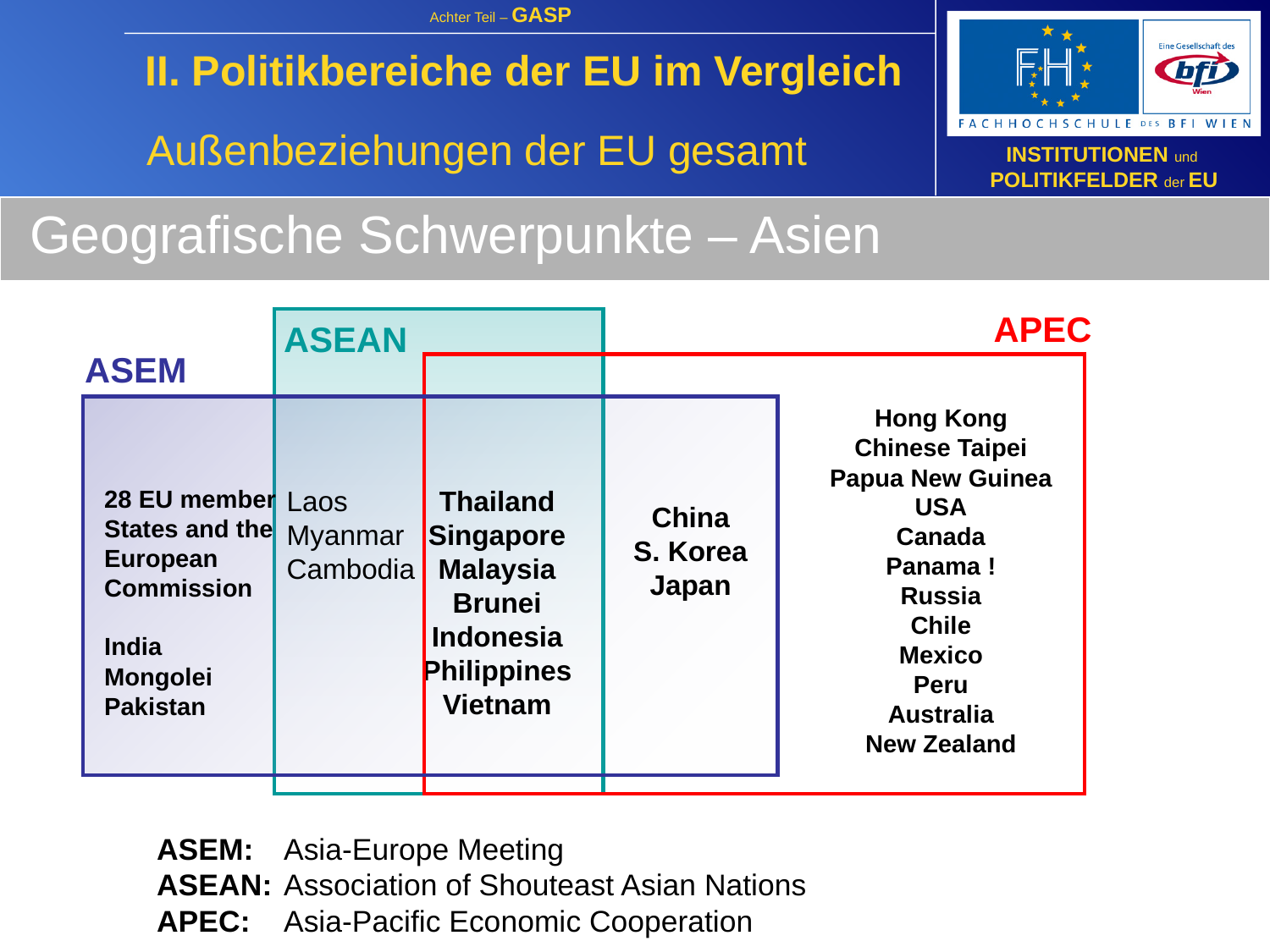

II. Politikbereiche der EU im Vergleich
Außenbeziehungen der EU gesamt
Geografische Schwerpunkte – Asien

             ASEAN
APEC

ASEM

Hong Kong
Chinese Taipei
Papua New Guinea
USA
Canada
Panama !
Russia
Chile
Mexico
Peru
Australia
New Zealand

Thailand
Singapore
Malaysia
Brunei
Indonesia
Philippines
Vietnam
28 EU member
States and the
European
Commission

India
Mongolei
Pakistan
Laos
Myanmar
Cambodia

China
S. Korea
Japan
ASEM:	Asia-Europe Meeting
ASEAN: 	Association of Shouteast Asian Nations
APEC:	Asia-Pacific Economic Cooperation